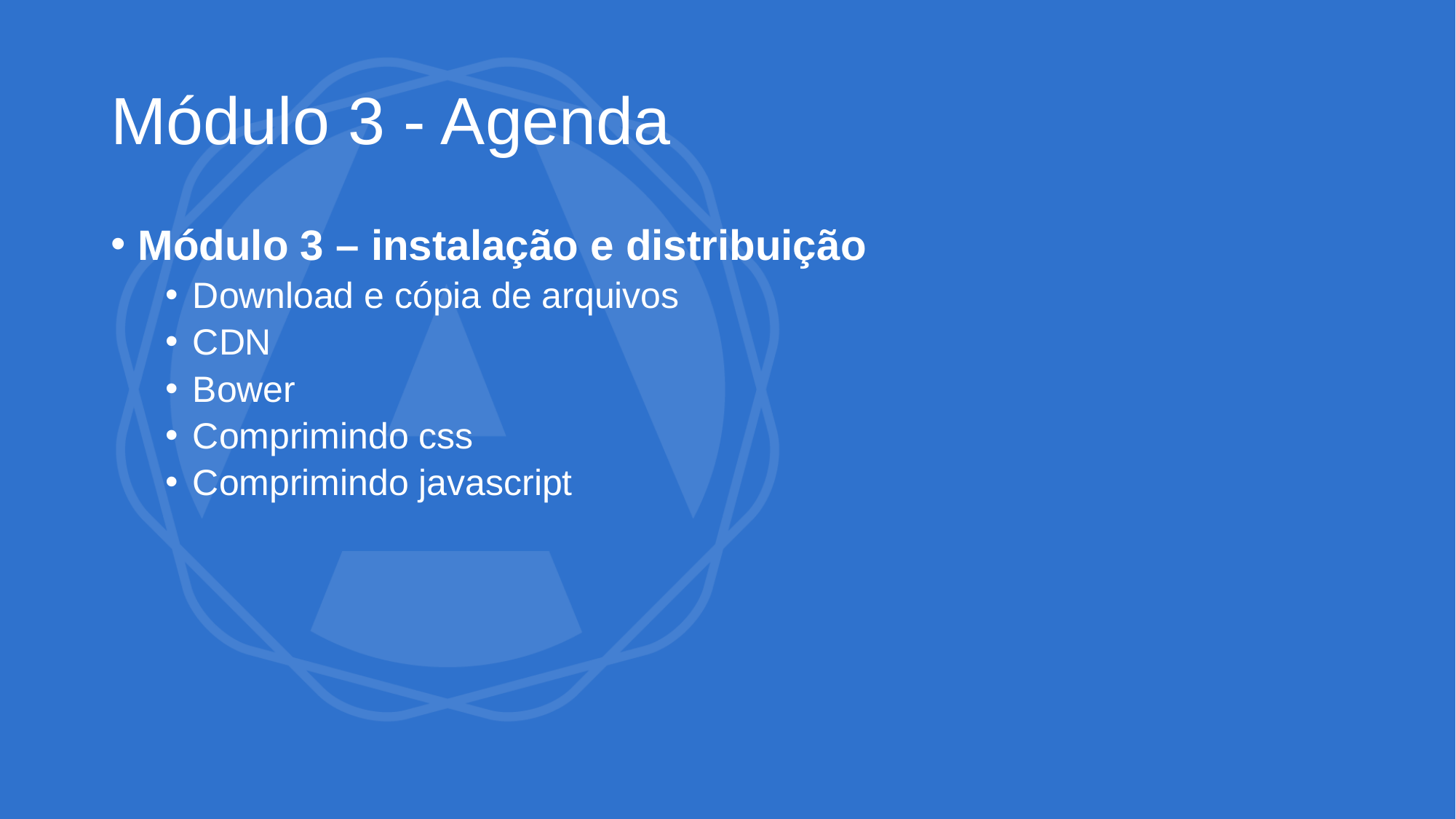

# Módulo 3 - Agenda
Módulo 3 – instalação e distribuição
Download e cópia de arquivos
CDN
Bower
Comprimindo css
Comprimindo javascript